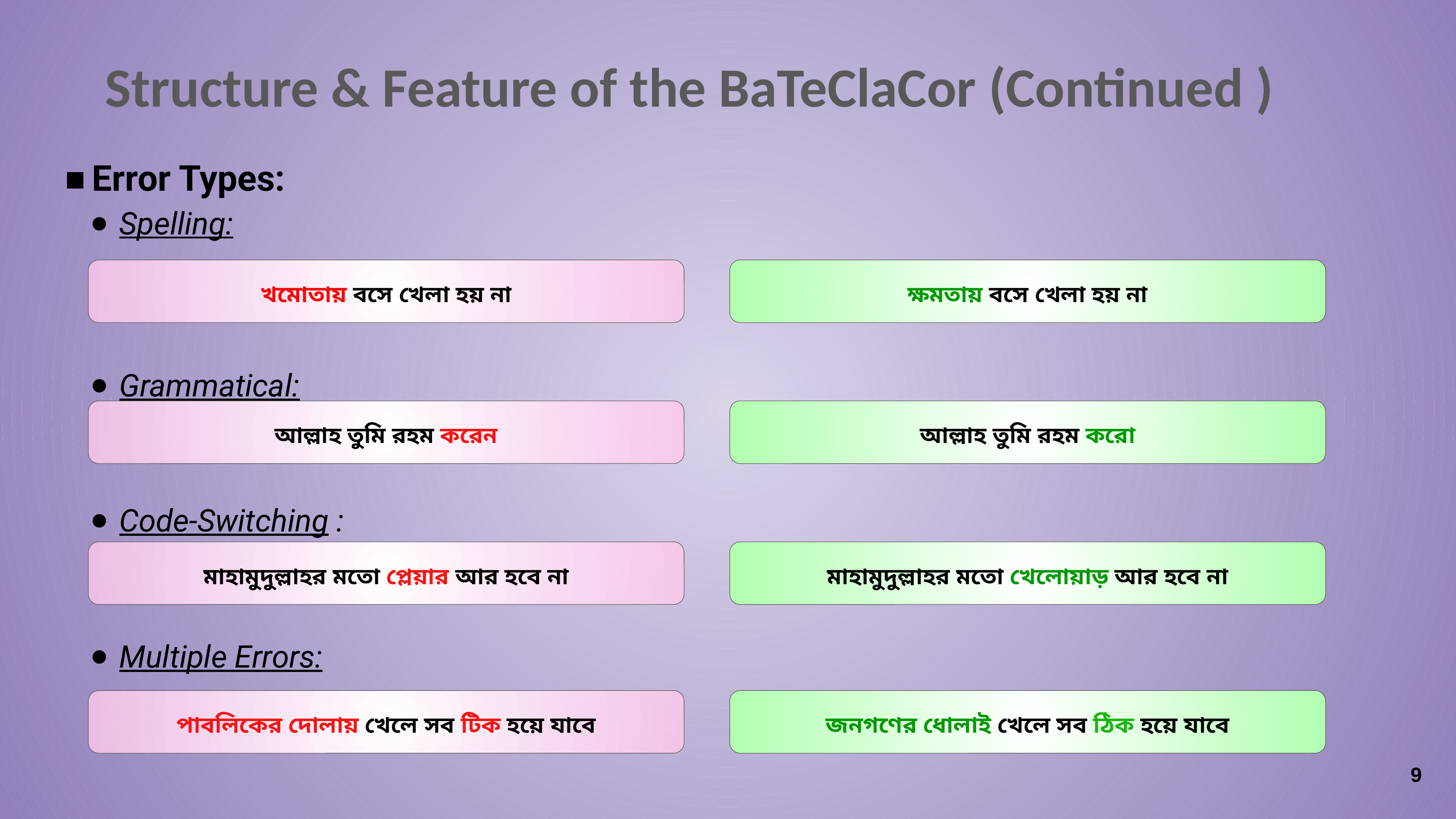

Structure & Feature of the BaTeClaCor (Continued )
Error Types:
Spelling:

Grammatical:

Code-Switching :

Multiple Errors:

খমোতায় বসে খেলা হয় না
ক্ষমতায় বসে খেলা হয় না
আল্লাহ তুমি রহম করেন
আল্লাহ তুমি রহম করো
মাহামুদুল্লাহর মতো প্লেয়ার আর হবে না
মাহামুদুল্লাহর মতো খেলোয়াড় আর হবে না
পাবলিকের দোলায় খেলে সব টিক হয়ে যাবে
জনগণের ধোলাই খেলে সব ঠিক হয়ে যাবে
9